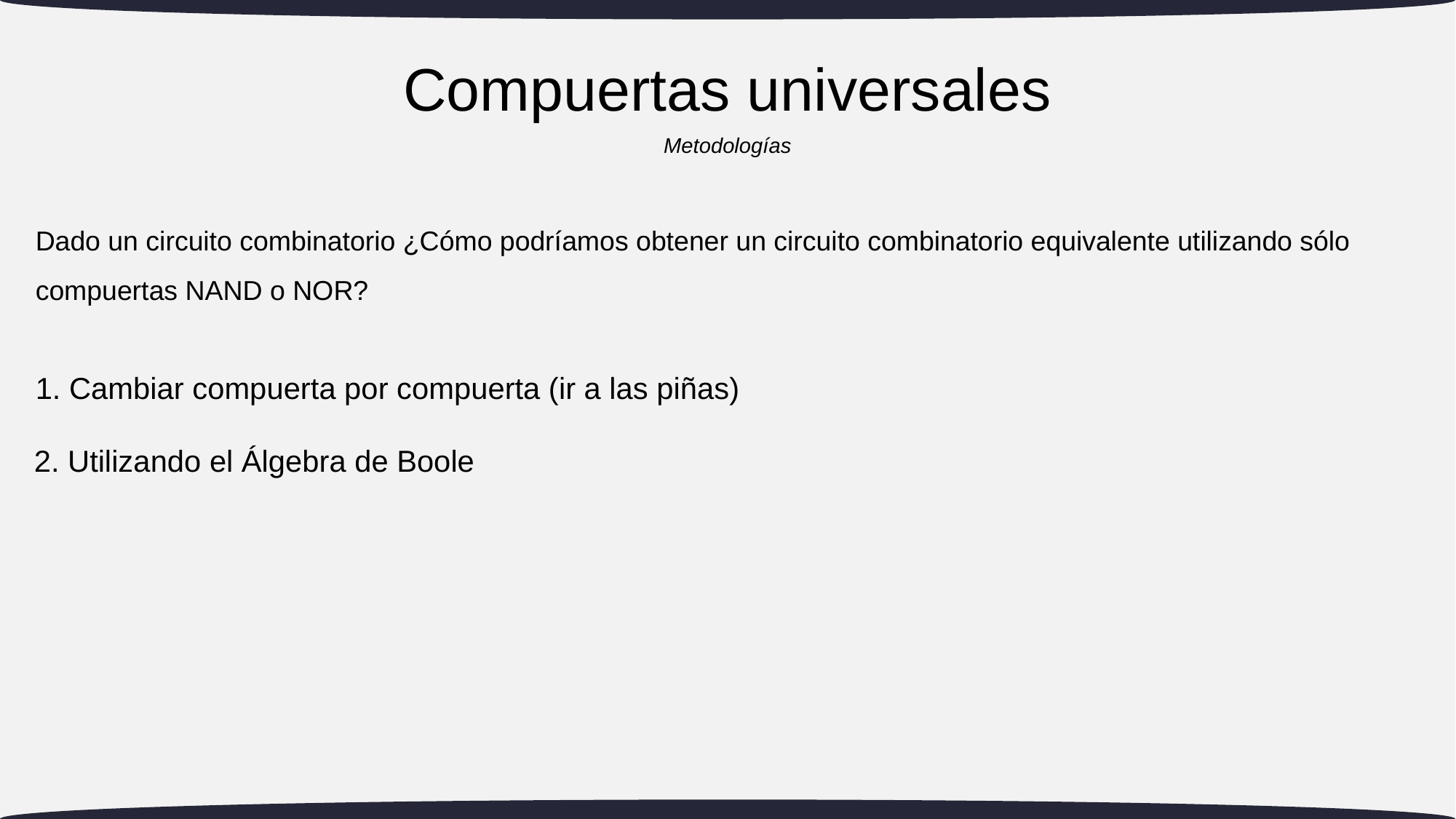

# Compuertas universales
Metodologías
Dado un circuito combinatorio ¿Cómo podríamos obtener un circuito combinatorio equivalente utilizando sólo compuertas NAND o NOR?
1. Cambiar compuerta por compuerta (ir a las piñas)
2. Utilizando el Álgebra de Boole